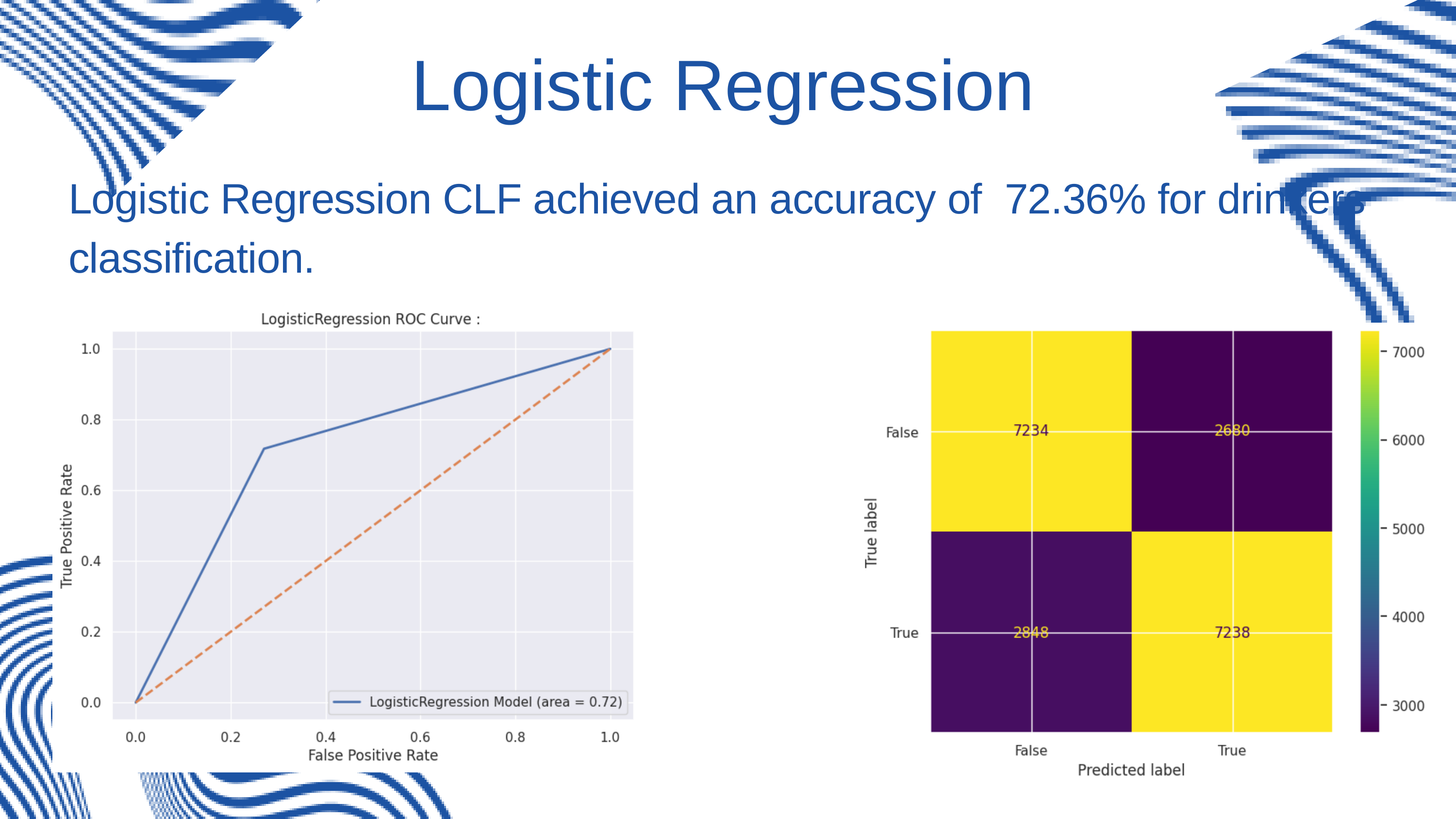

Logistic Regression
Logistic Regression CLF achieved an accuracy of  72.36% for drinkers classification.